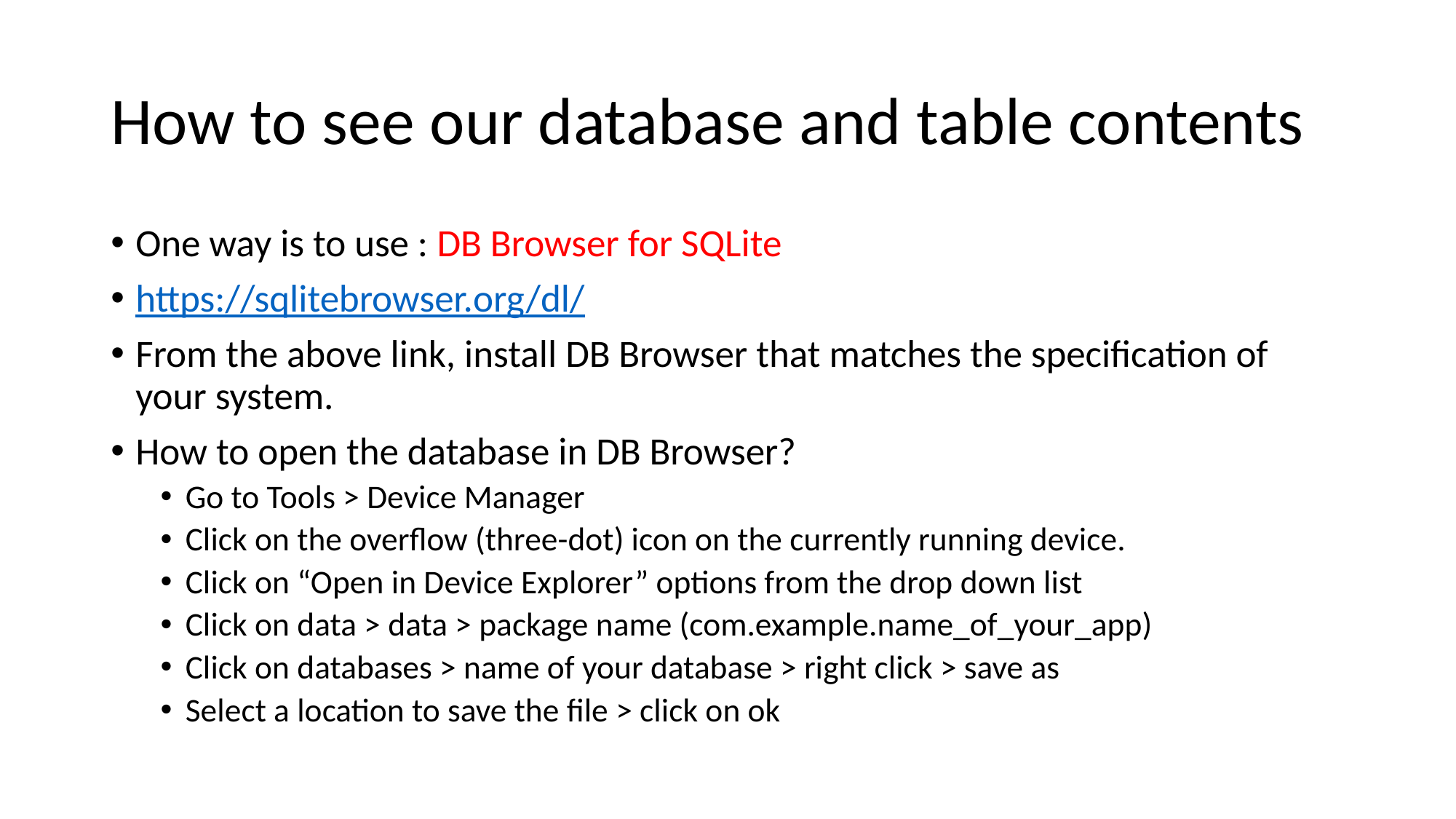

# How to see our database and table contents
One way is to use : DB Browser for SQLite
https://sqlitebrowser.org/dl/
From the above link, install DB Browser that matches the specification of your system.
How to open the database in DB Browser?
Go to Tools > Device Manager
Click on the overflow (three-dot) icon on the currently running device.
Click on “Open in Device Explorer” options from the drop down list
Click on data > data > package name (com.example.name_of_your_app)
Click on databases > name of your database > right click > save as
Select a location to save the file > click on ok